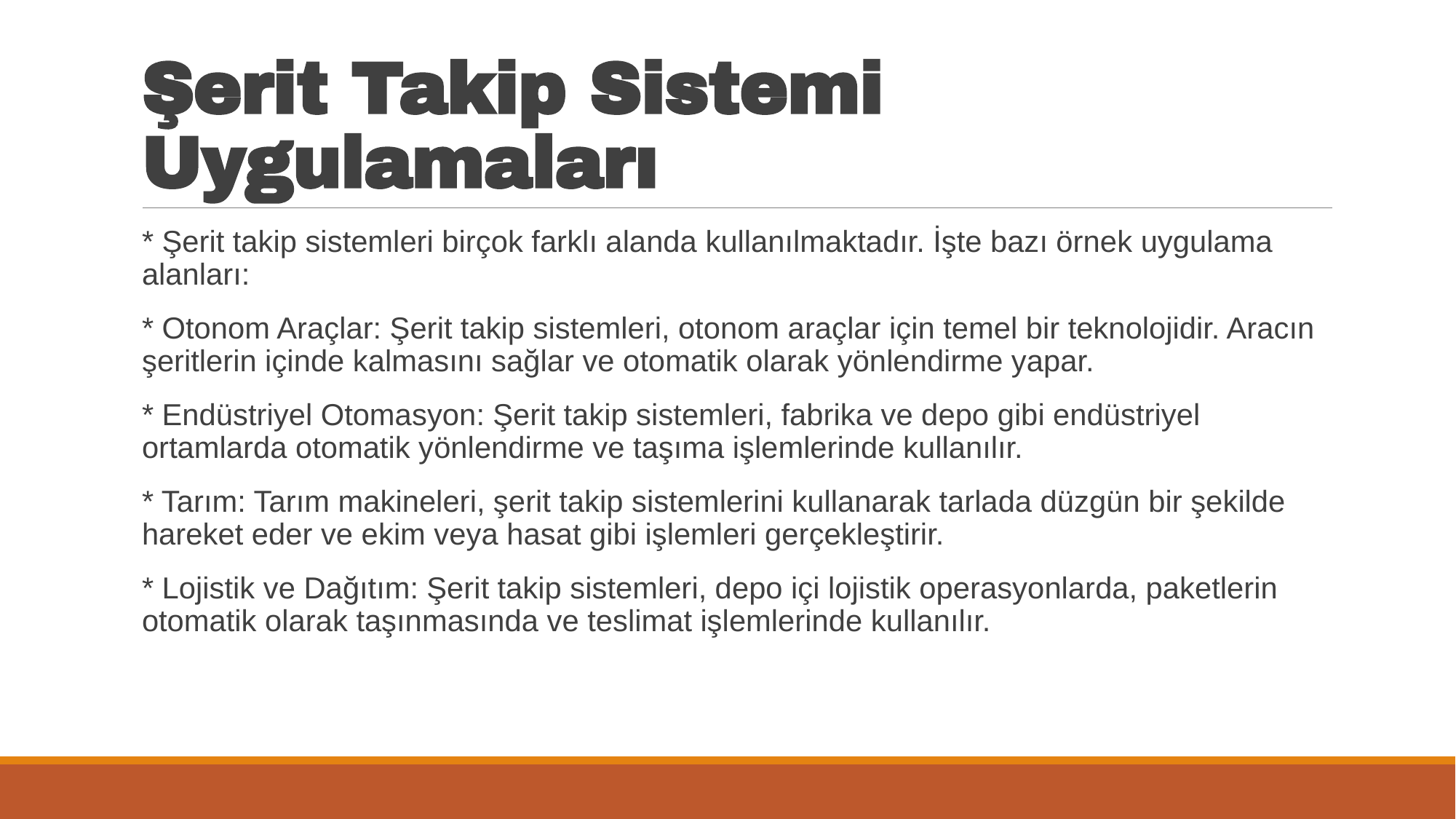

# Şerit Takip Sistemi Uygulamaları
* Şerit takip sistemleri birçok farklı alanda kullanılmaktadır. İşte bazı örnek uygulama alanları:
* Otonom Araçlar: Şerit takip sistemleri, otonom araçlar için temel bir teknolojidir. Aracın şeritlerin içinde kalmasını sağlar ve otomatik olarak yönlendirme yapar.
* Endüstriyel Otomasyon: Şerit takip sistemleri, fabrika ve depo gibi endüstriyel ortamlarda otomatik yönlendirme ve taşıma işlemlerinde kullanılır.
* Tarım: Tarım makineleri, şerit takip sistemlerini kullanarak tarlada düzgün bir şekilde hareket eder ve ekim veya hasat gibi işlemleri gerçekleştirir.
* Lojistik ve Dağıtım: Şerit takip sistemleri, depo içi lojistik operasyonlarda, paketlerin otomatik olarak taşınmasında ve teslimat işlemlerinde kullanılır.